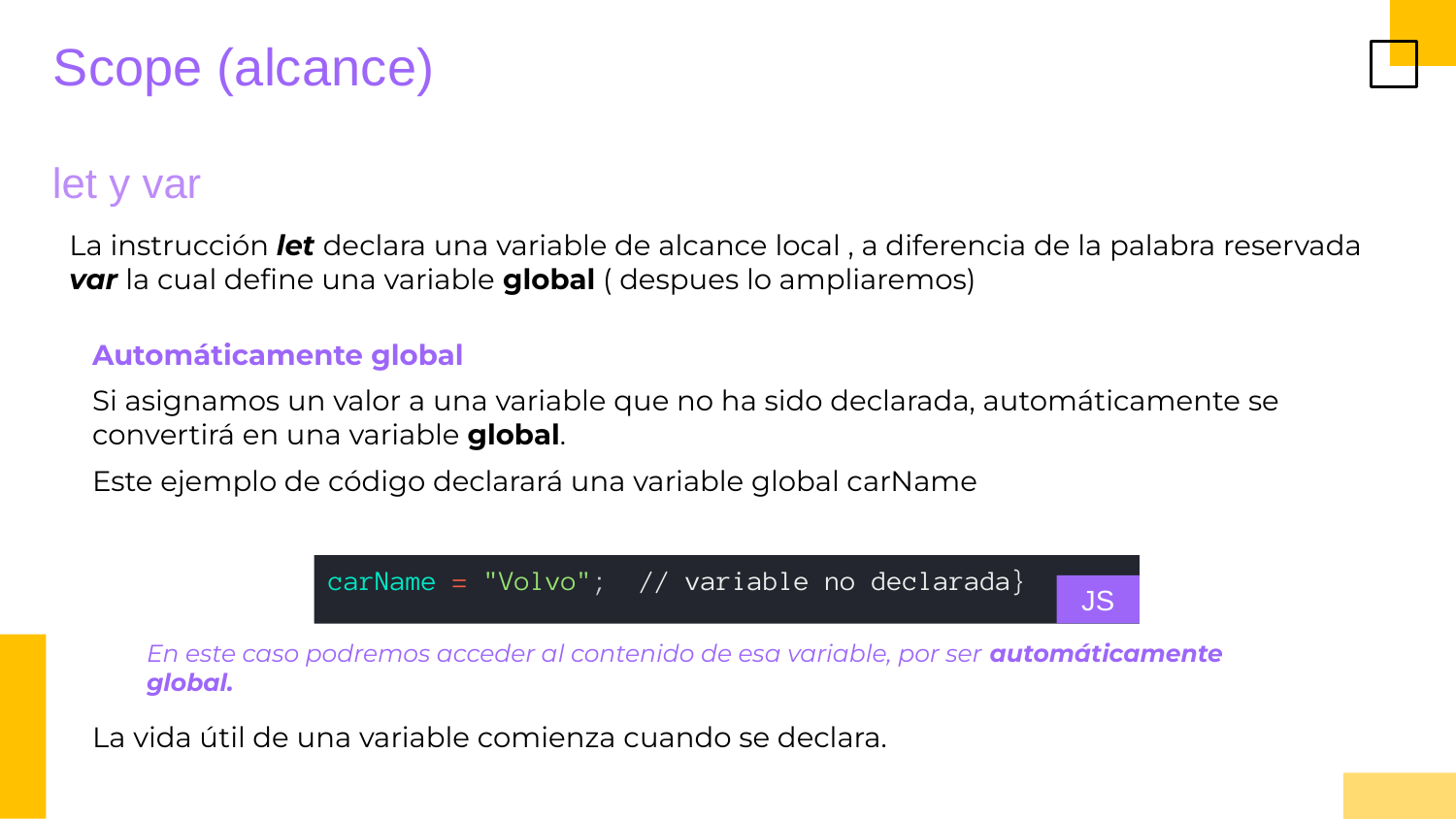

Scope (alcance)
let y var
La instrucción let declara una variable de alcance local , a diferencia de la palabra reservada var la cual define una variable global ( despues lo ampliaremos)
Automáticamente global
Si asignamos un valor a una variable que no ha sido declarada, automáticamente se convertirá en una variable global.
Este ejemplo de código declarará una variable global carName
carName = "Volvo";  // variable no declarada}
JS
En este caso podremos acceder al contenido de esa variable, por ser automáticamente global.

La vida útil de una variable comienza cuando se declara.